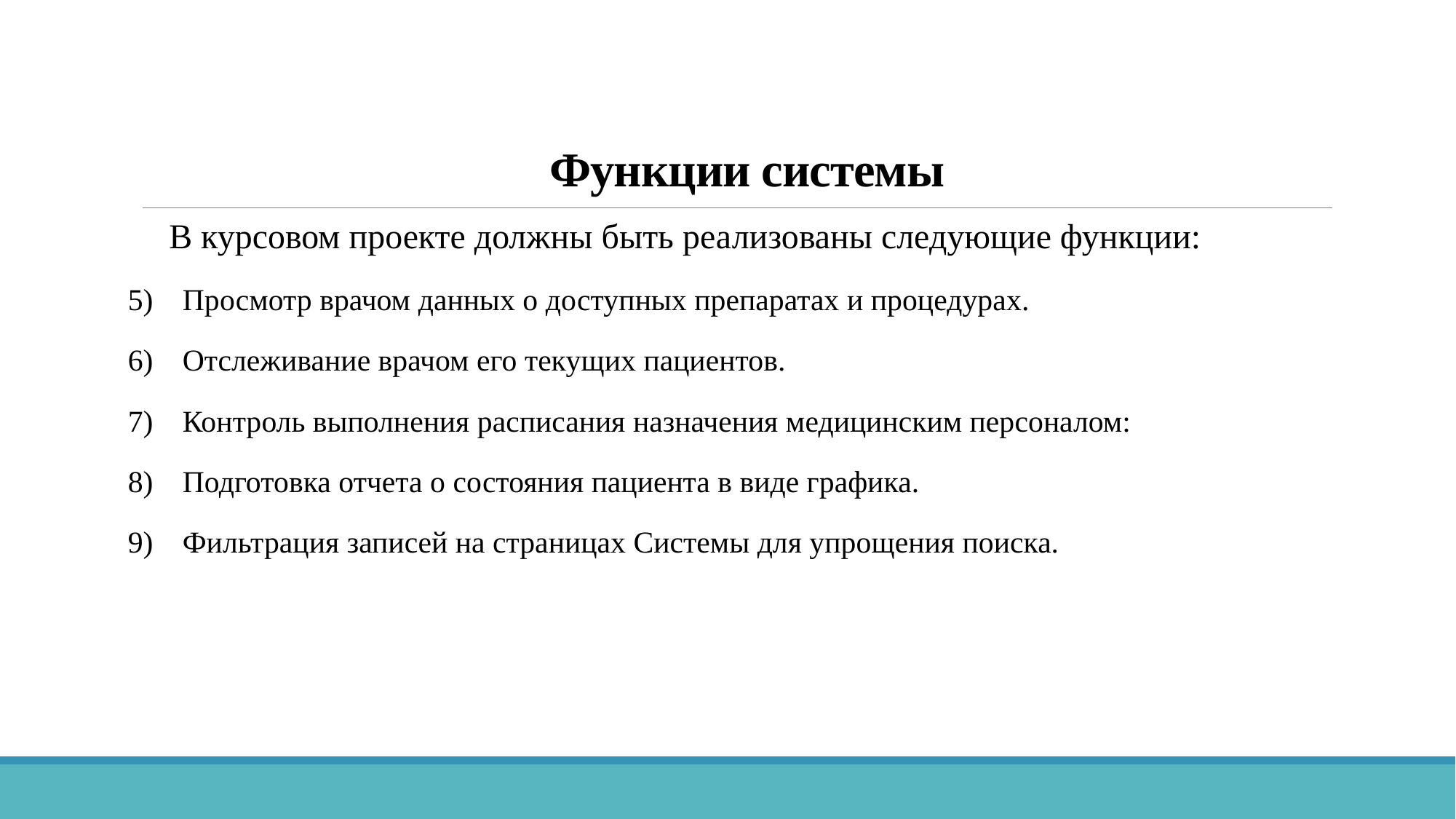

# Функции системы
В курсовом проекте должны быть реализованы следующие функции:
Просмотр врачом данных о доступных препаратах и процедурах.
Отслеживание врачом его текущих пациентов.
Контроль выполнения расписания назначения медицинским персоналом:
Подготовка отчета о состояния пациента в виде графика.
Фильтрация записей на страницах Системы для упрощения поиска.